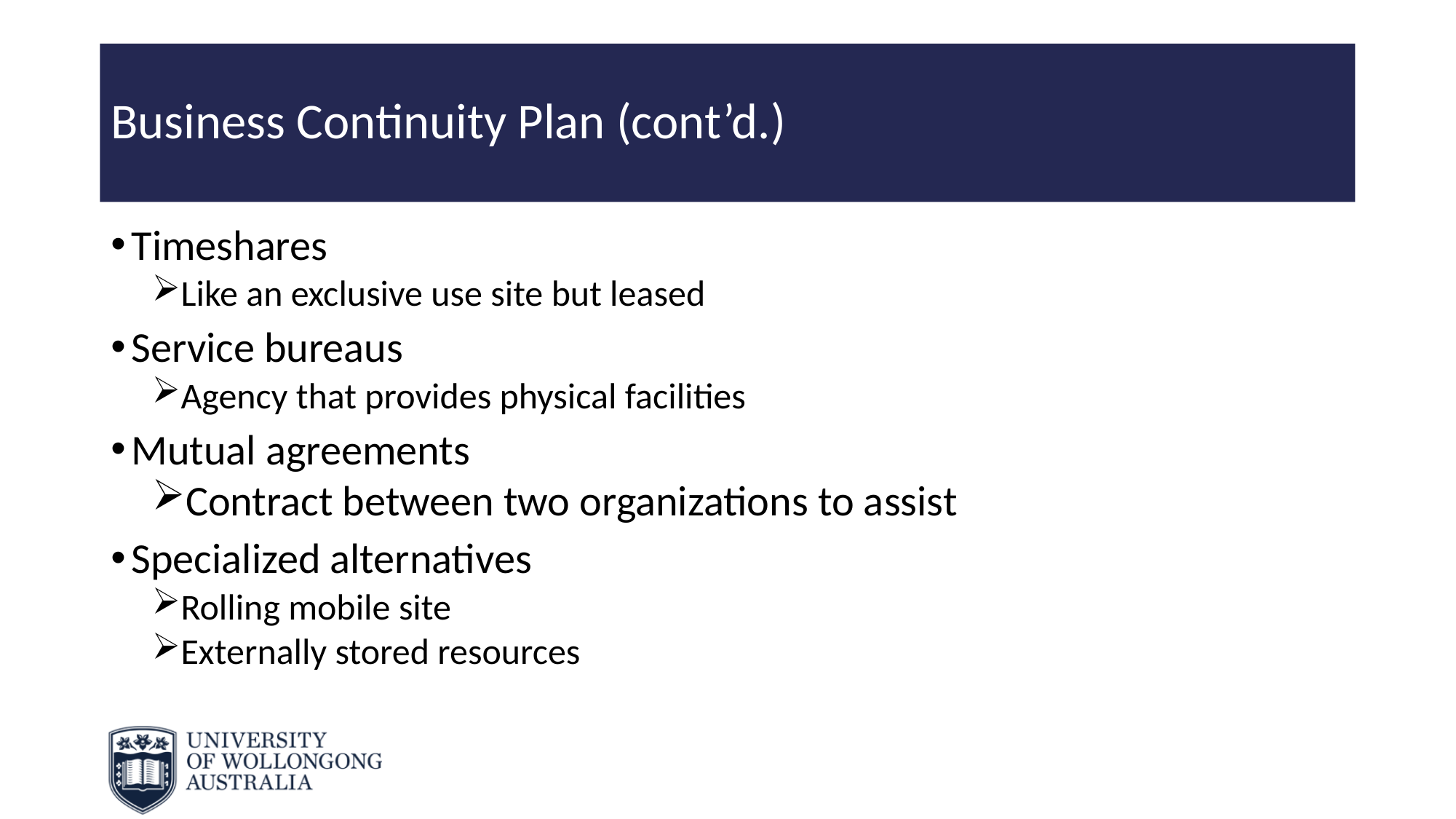

# Business Continuity Plan (cont’d.)
Timeshares
Like an exclusive use site but leased
Service bureaus
Agency that provides physical facilities
Mutual agreements
Contract between two organizations to assist
Specialized alternatives
Rolling mobile site
Externally stored resources